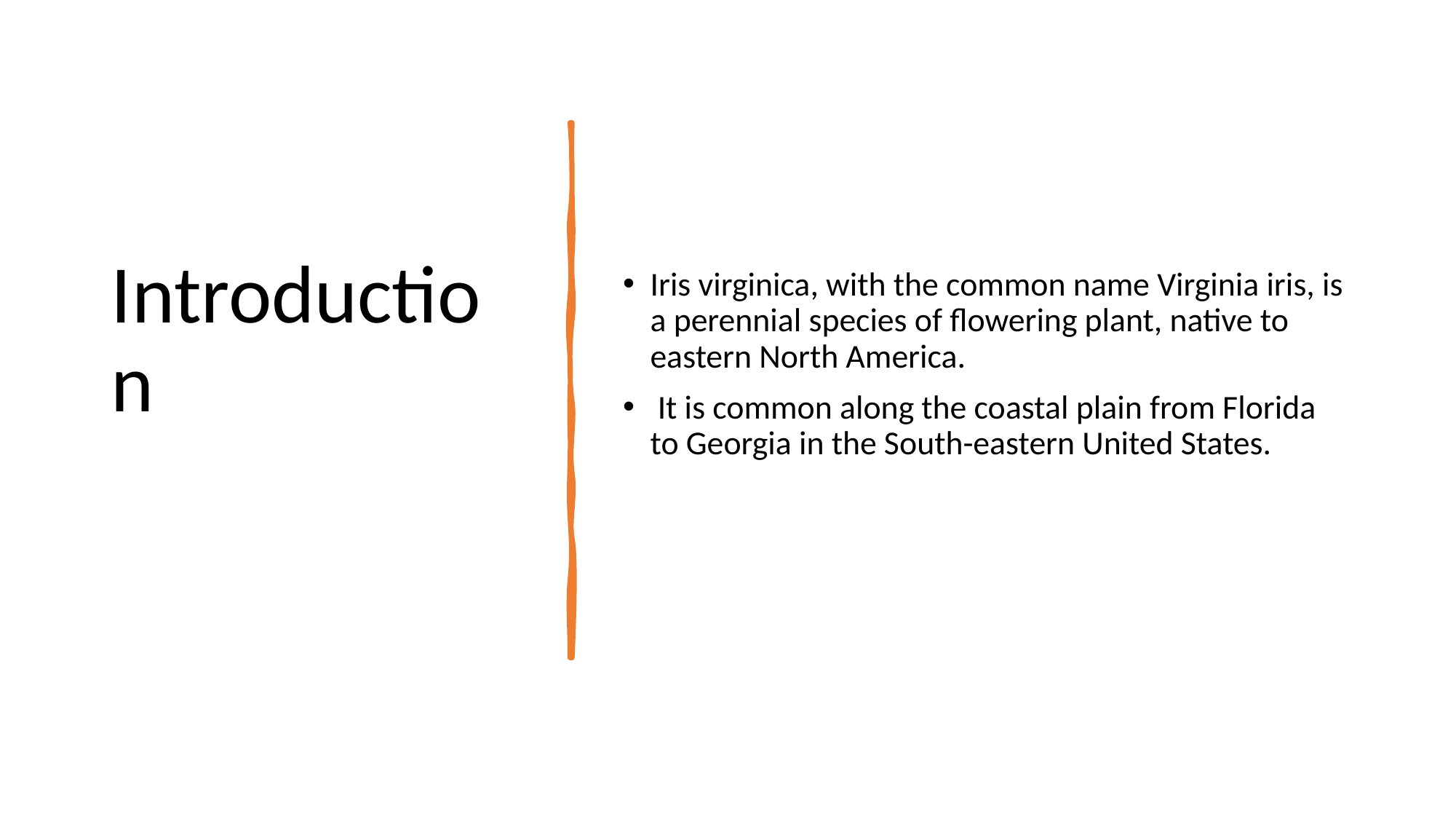

# Introduction
Iris virginica, with the common name Virginia iris, is a perennial species of flowering plant, native to eastern North America.
 It is common along the coastal plain from Florida to Georgia in the South-eastern United States.